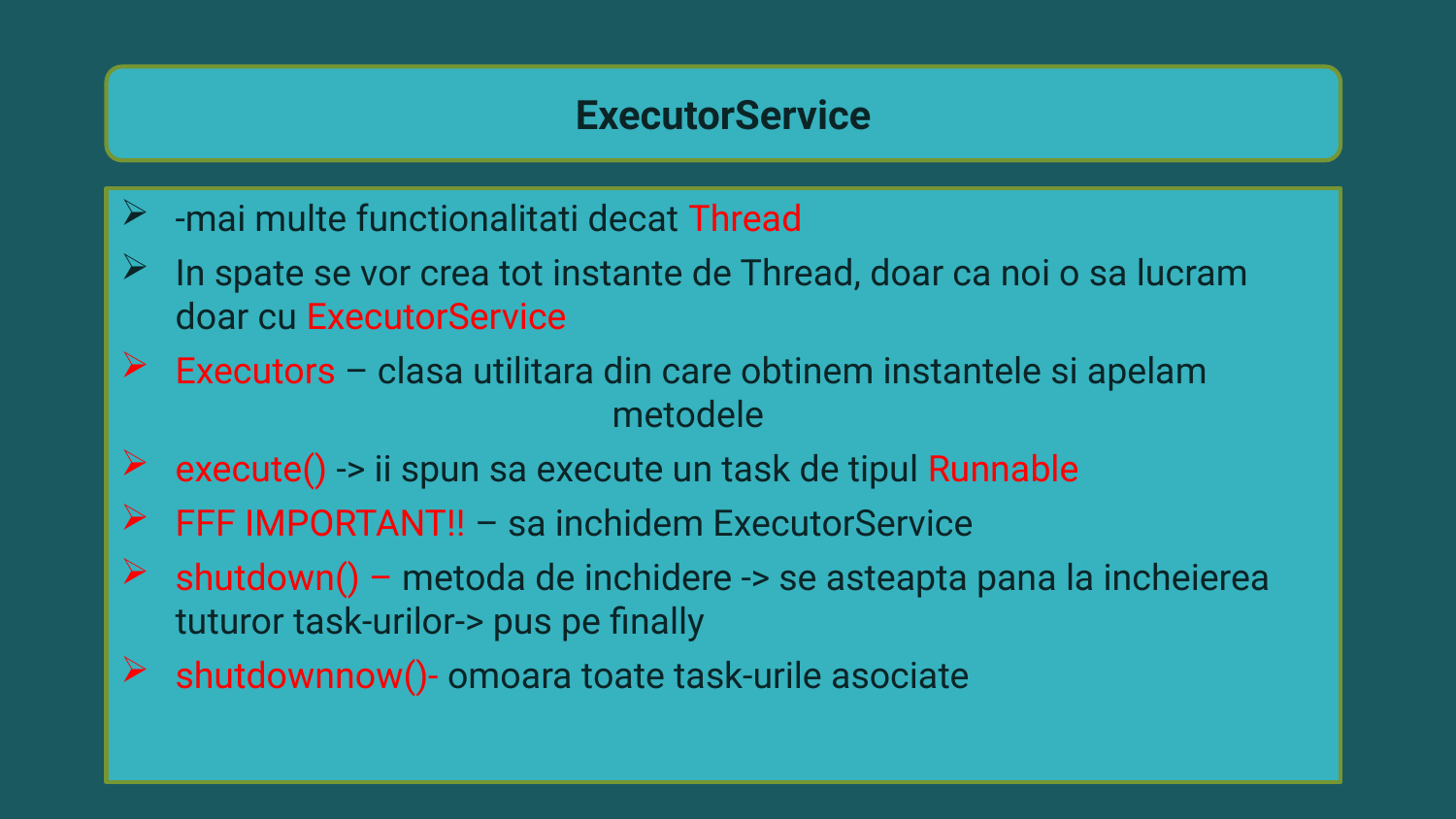

ExecutorService
-mai multe functionalitati decat Thread
In spate se vor crea tot instante de Thread, doar ca noi o sa lucram doar cu ExecutorService
Executors – clasa utilitara din care obtinem instantele si apelam 			metodele
execute() -> ii spun sa execute un task de tipul Runnable
FFF IMPORTANT!! – sa inchidem ExecutorService
shutdown() – metoda de inchidere -> se asteapta pana la incheierea tuturor task-urilor-> pus pe finally
shutdownnow()- omoara toate task-urile asociate